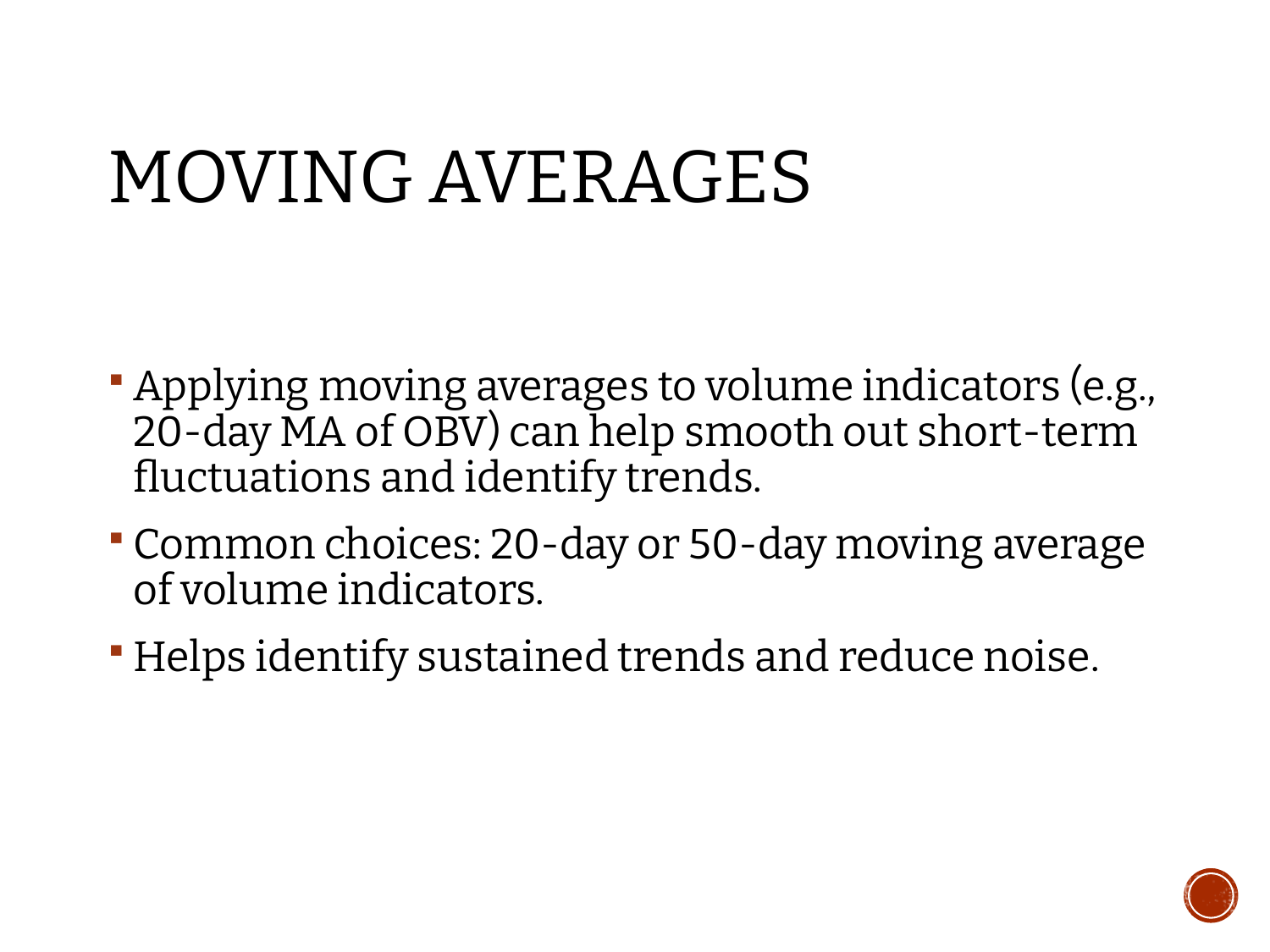

# Moving Averages

Applying moving averages to volume indicators (e.g., 20-day MA of OBV) can help smooth out short-term fluctuations and identify trends.
Common choices: 20-day or 50-day moving average of volume indicators.
Helps identify sustained trends and reduce noise.